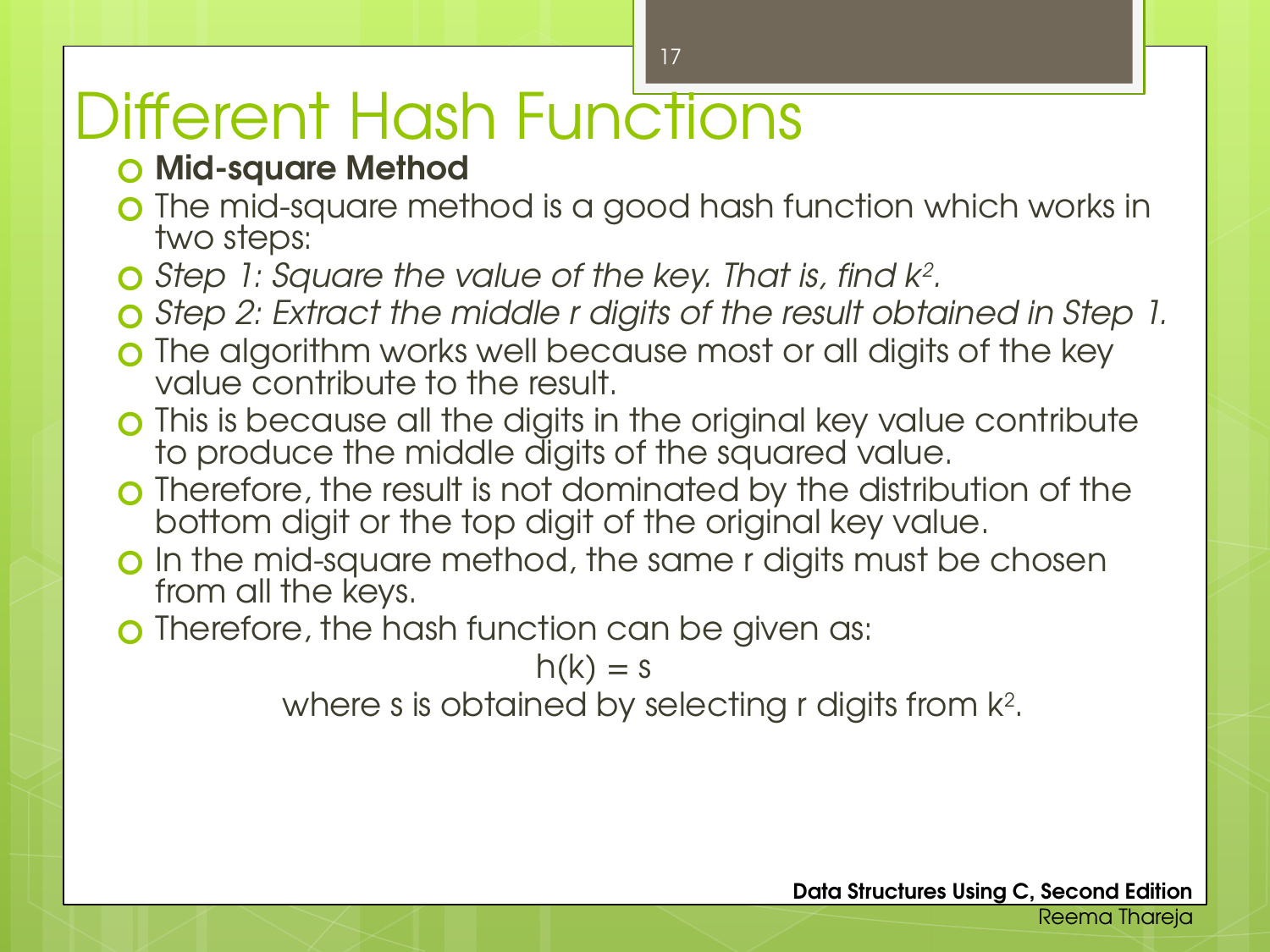

17
# Different Hash Functions
Mid-square Method
The mid-square method is a good hash function which works in two steps:
Step 1: Square the value of the key. That is, find k2.
Step 2: Extract the middle r digits of the result obtained in Step 1.
The algorithm works well because most or all digits of the key value contribute to the result.
This is because all the digits in the original key value contribute to produce the middle digits of the squared value.
Therefore, the result is not dominated by the distribution of the bottom digit or the top digit of the original key value.
In the mid-square method, the same r digits must be chosen from all the keys.
Therefore, the hash function can be given as:
				h(k) = s
		where s is obtained by selecting r digits from k2.
Data Structures Using C, Second Edition
Reema Thareja